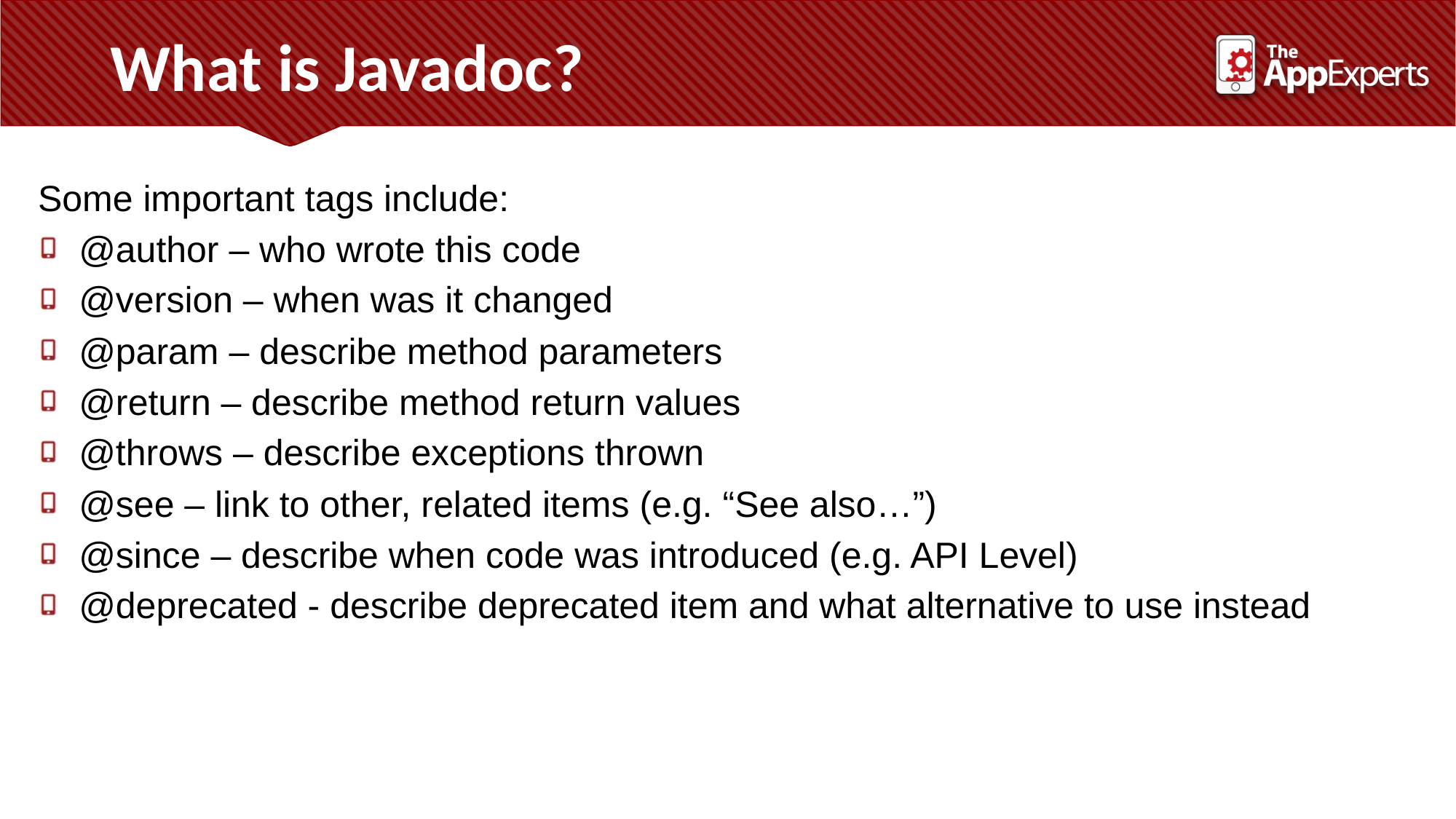

What is Javadoc?

Some important tags include:
@author – who wrote this code
@version – when was it changed
@param – describe method parameters
@return – describe method return values
@throws – describe exceptions thrown
@see – link to other, related items (e.g. “See also…”)
@since – describe when code was introduced (e.g. API Level)
@deprecated - describe deprecated item and what alternative to use instead

.